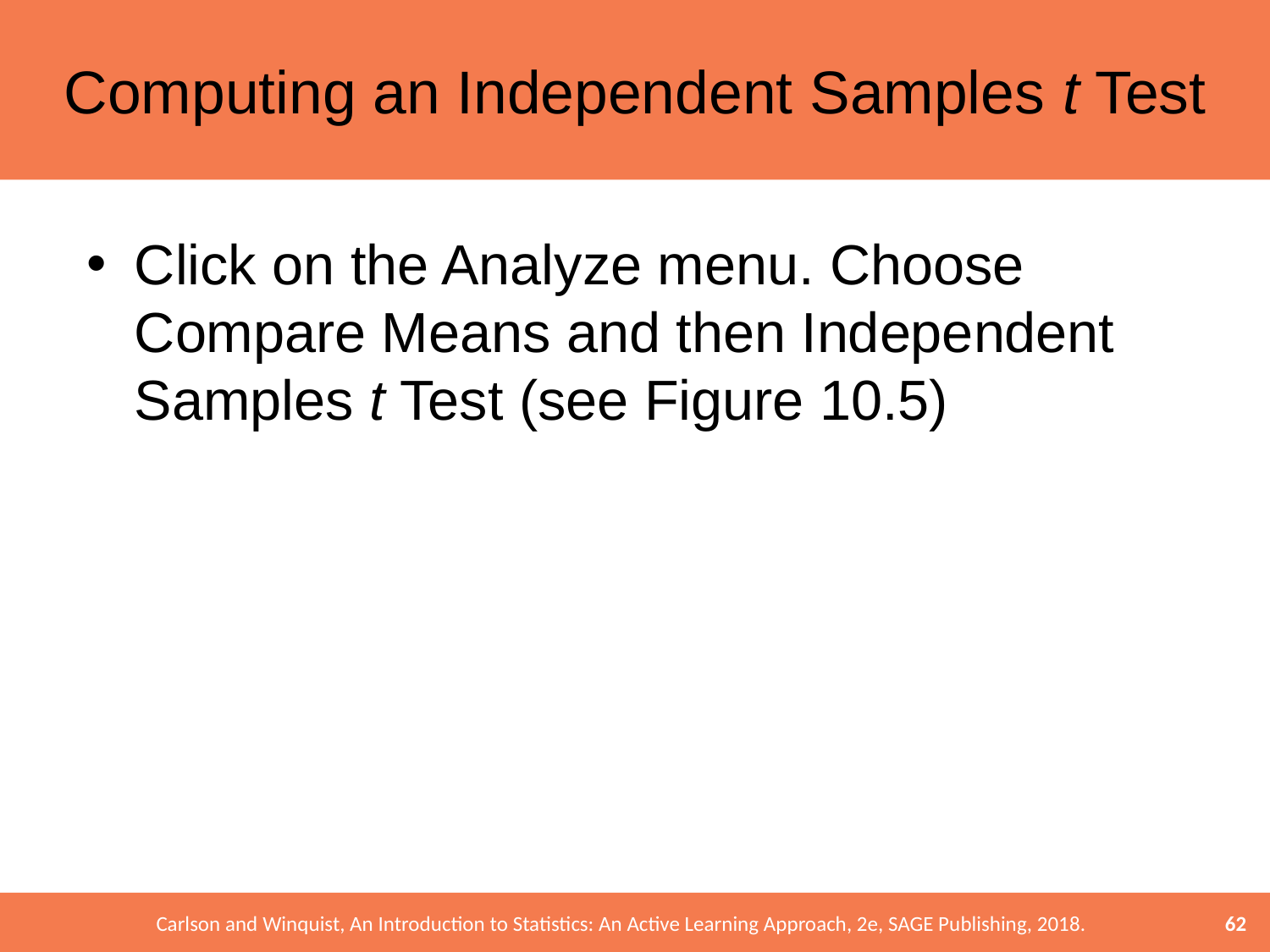

# Computing an Independent Samples t Test
Click on the Analyze menu. Choose Compare Means and then Independent Samples t Test (see Figure 10.5)
62
Carlson and Winquist, An Introduction to Statistics: An Active Learning Approach, 2e, SAGE Publishing, 2018.